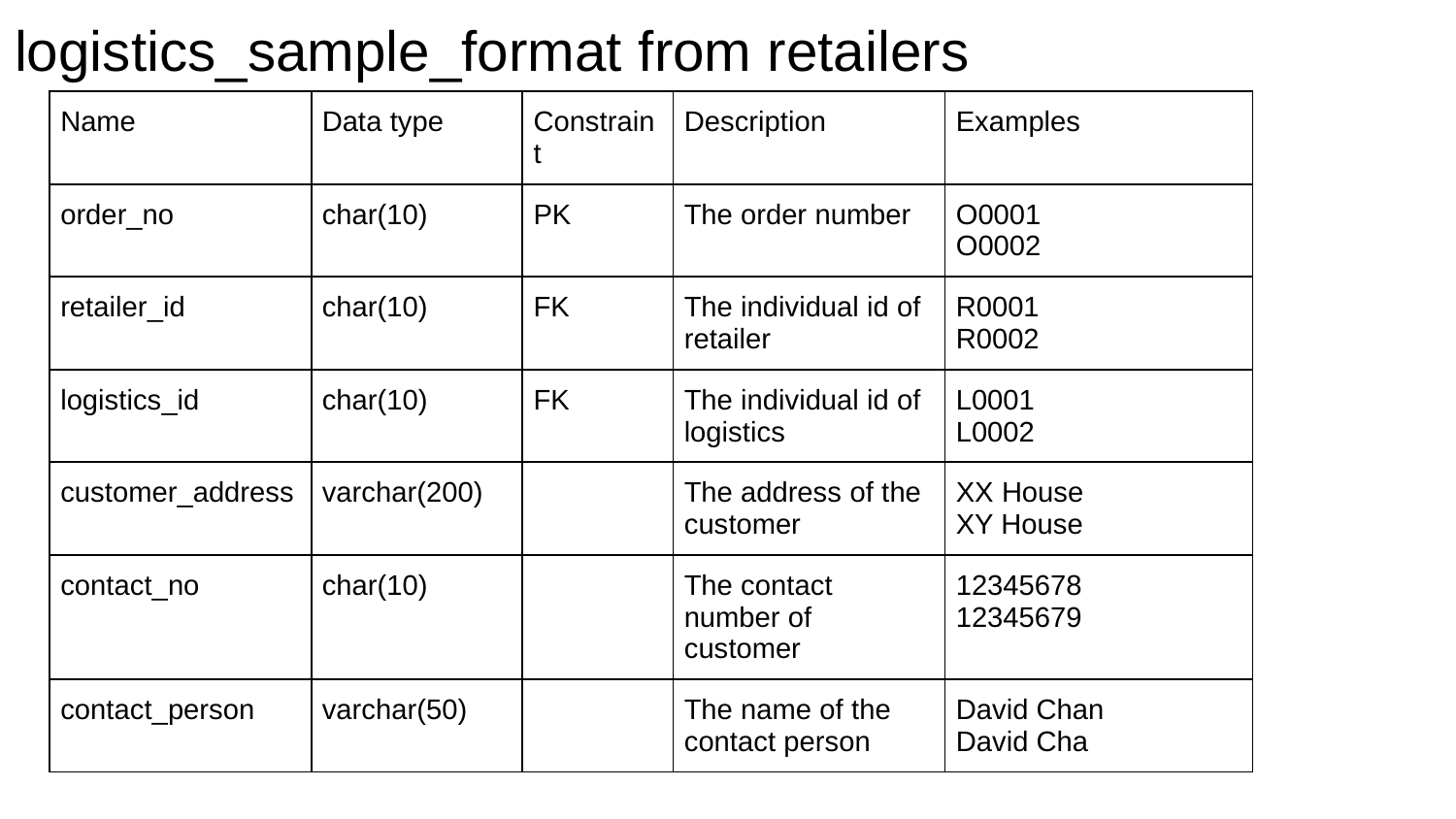

# logistics_sample_format from retailers
| Name | Data type | Constraint | Description | Examples |
| --- | --- | --- | --- | --- |
| order\_no | char(10) | PK | The order number | O0001 O0002 |
| retailer\_id | char(10) | FK | The individual id of retailer | R0001 R0002 |
| logistics\_id | char(10) | FK | The individual id of logistics | L0001 L0002 |
| customer\_address | varchar(200) |  | The address of the customer | XX House XY House |
| contact\_no | char(10) |  | The contact number of customer | 12345678 12345679 |
| contact\_person | varchar(50) |  | The name of the contact person | David Chan David Cha |